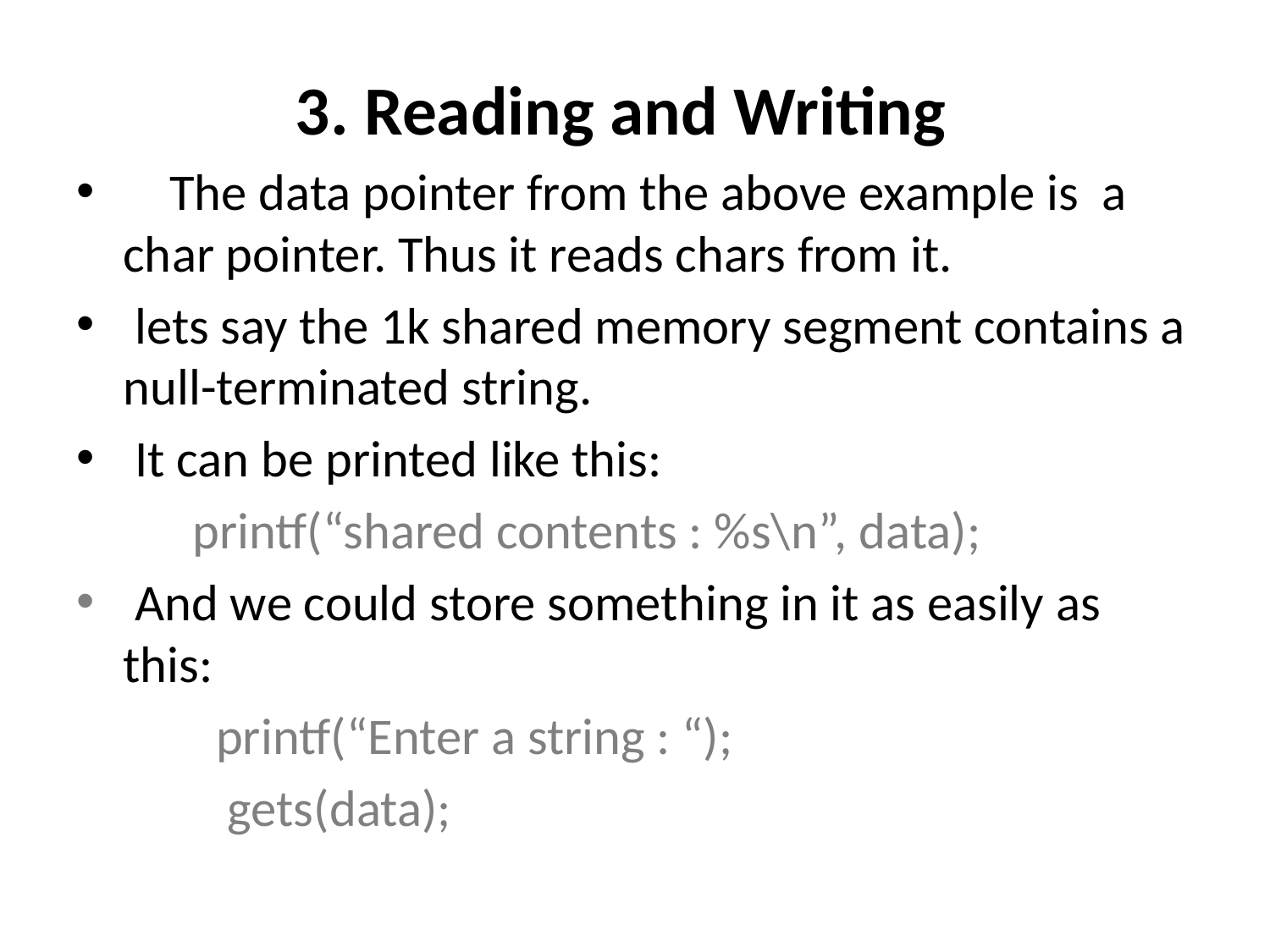

3. Reading and Writing
    The data pointer from the above example is  a char pointer. Thus it reads chars from it.
 lets say the 1k shared memory segment contains a null-terminated string.
 It can be printed like this:
          printf(“shared contents : %s\n”, data);
 And we could store something in it as easily as this:
            printf(“Enter a string : “);
             gets(data);